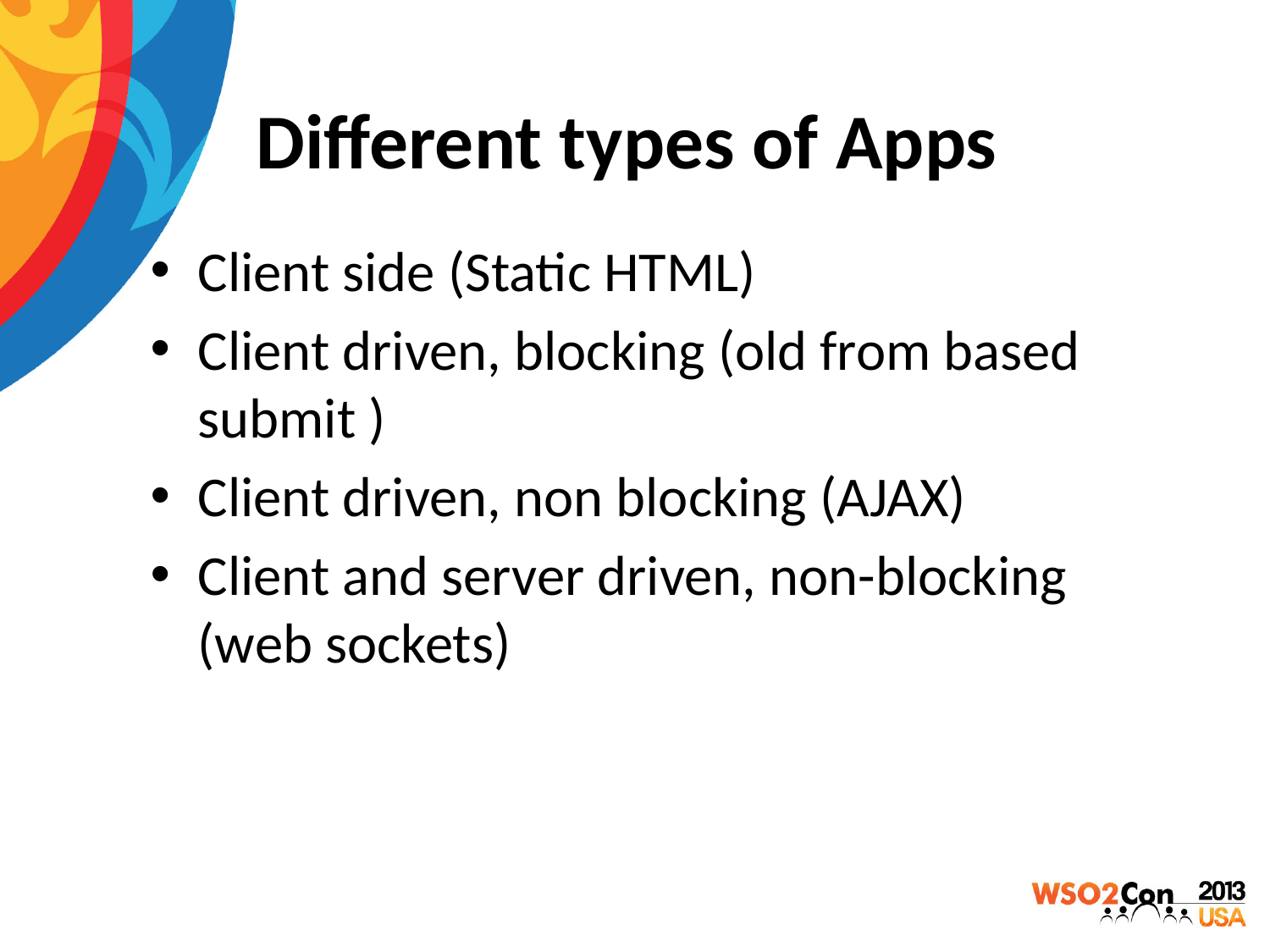

# Different types of Apps
Client side (Static HTML)
Client driven, blocking (old from based submit )
Client driven, non blocking (AJAX)
Client and server driven, non-blocking (web sockets)